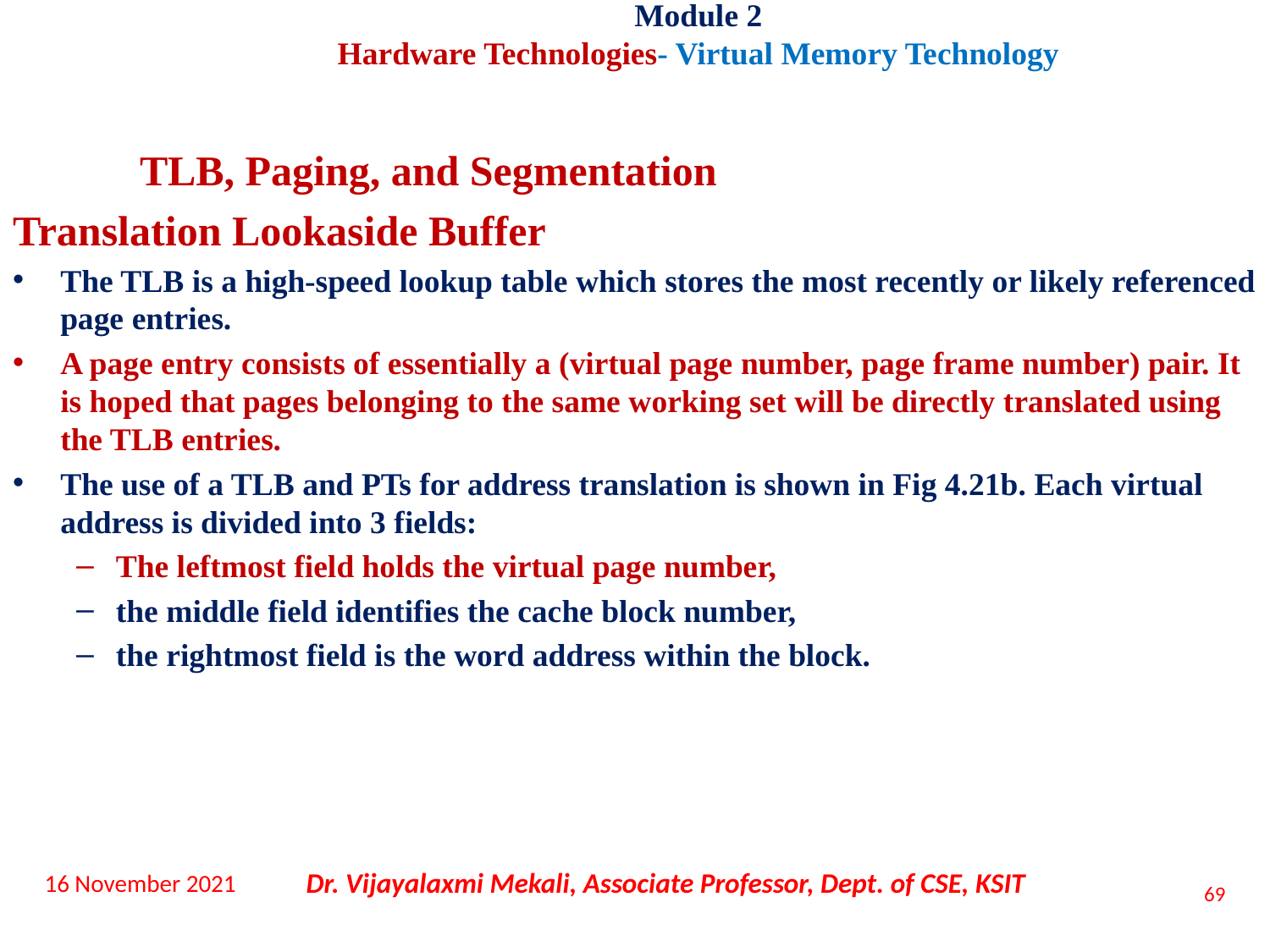

Module 2
Hardware Technologies- Virtual Memory Technology

TLB, Paging, and Segmentation
Translation Lookaside Buffer
The TLB is a high-speed lookup table which stores the most recently or likely referenced page entries.
A page entry consists of essentially a (virtual page number, page frame number) pair. It is hoped that pages belonging to the same working set will be directly translated using the TLB entries.
The use of a TLB and PTs for address translation is shown in Fig 4.21b. Each virtual address is divided into 3 fields:
The leftmost field holds the virtual page number,
the middle field identifies the cache block number,
the rightmost field is the word address within the block.

16 November 2021
Dr. Vijayalaxmi Mekali, Associate Professor, Dept. of CSE, KSIT
69